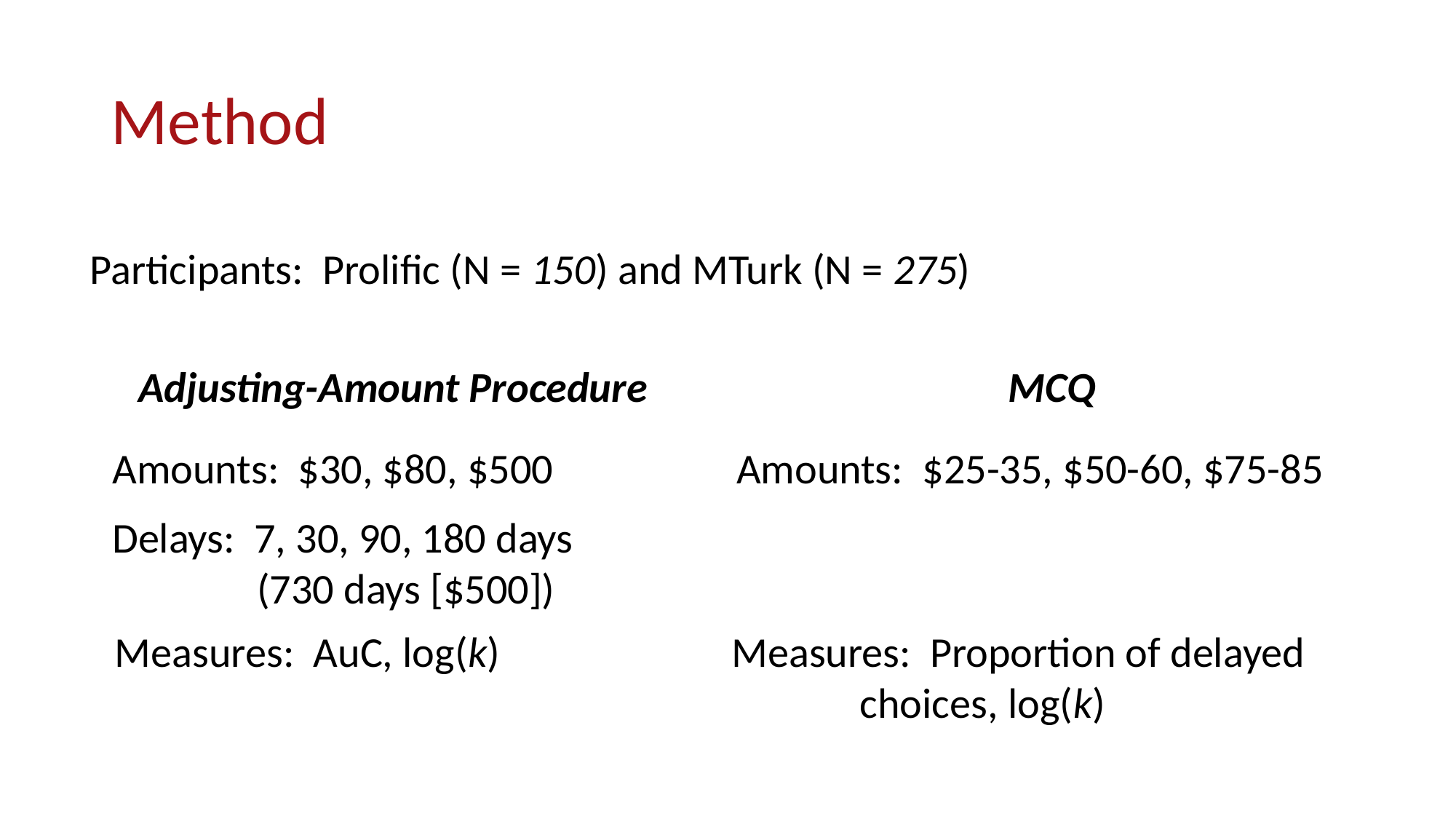

# Method
Participants:  Prolific (N = 150) and MTurk (N = 275)
Adjusting-Amount Procedure
MCQ
Amounts:  $30, $80, $500
Delays:  7, 30, 90, 180 days
               (730 days [$500])
Amounts:  $25-35, $50-60, $75-85
Measures:  AuC, log(k)
Measures:  Proportion of delayed     		  choices, log(k)